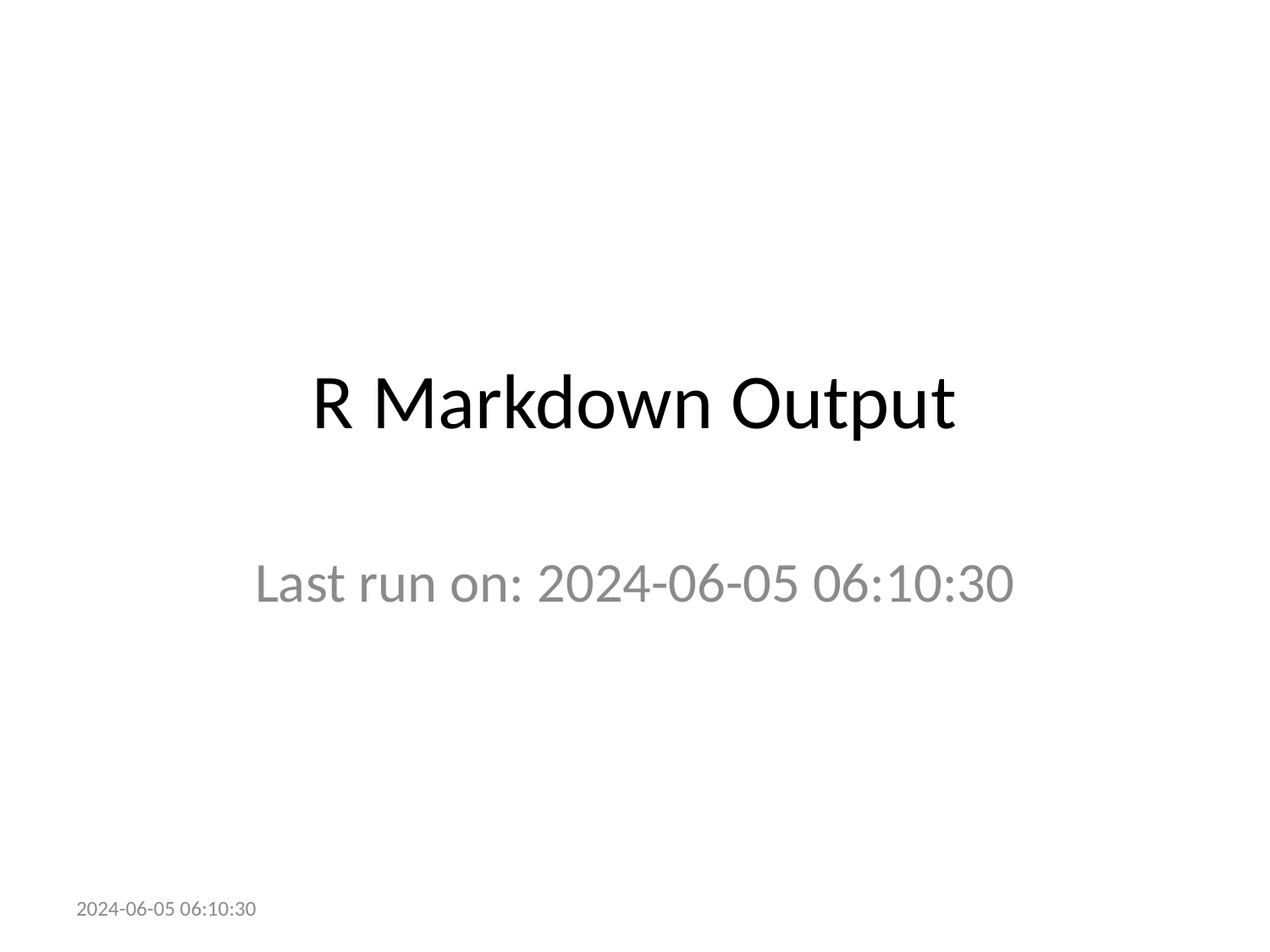

# R Markdown Output
Last run on: 2024-06-05 06:10:30
2024-06-05 06:10:30